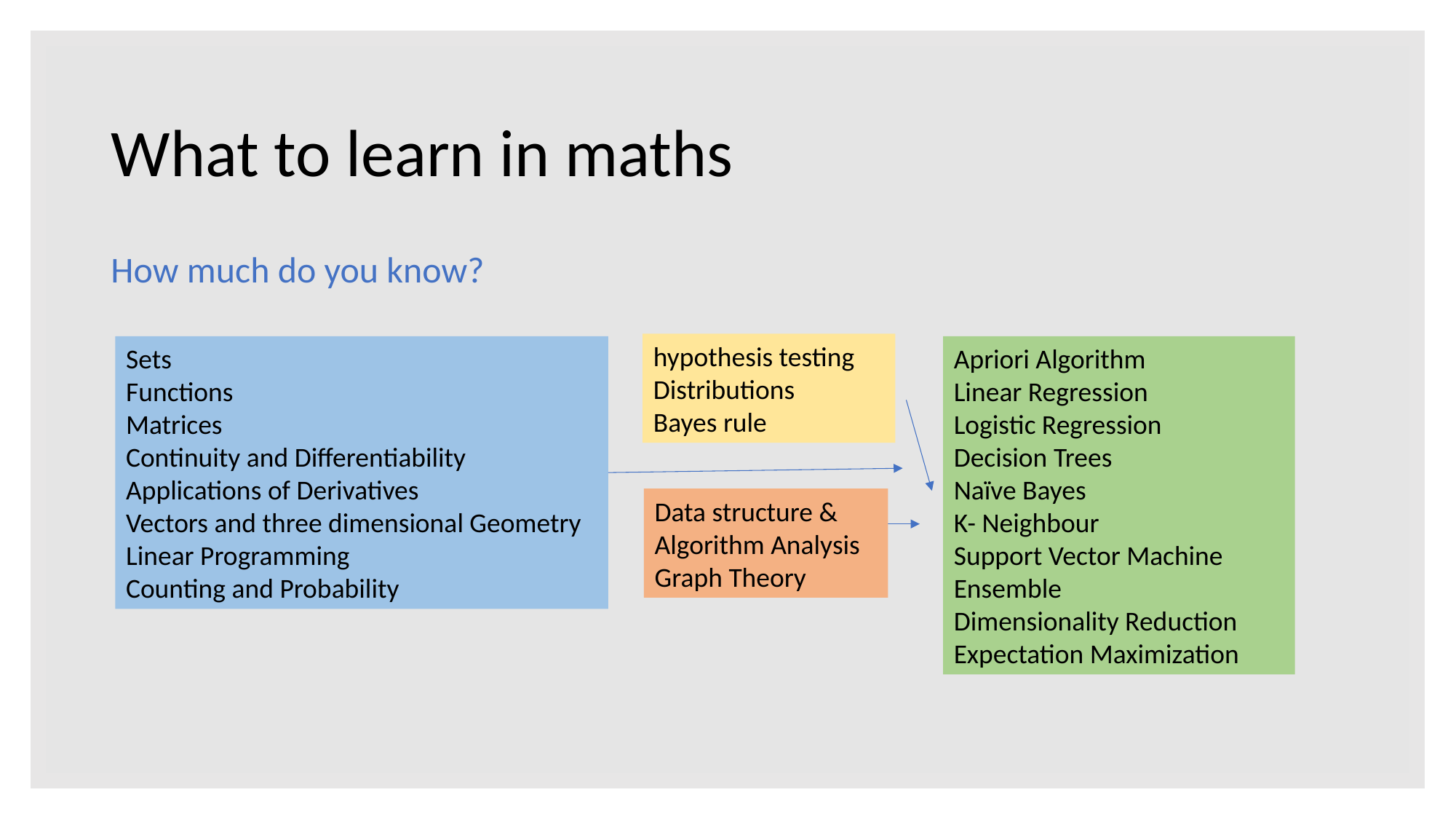

# What to learn in maths
How much do you know?

hypothesis testing
Distributions
Bayes rule
Sets
Functions
Matrices
Continuity and Differentiability
Applications of Derivatives
Vectors and three dimensional Geometry
Linear Programming
Counting and Probability
Apriori Algorithm
Linear Regression
Logistic Regression
Decision Trees
Naïve Bayes
K- Neighbour
Support Vector Machine
Ensemble
Dimensionality Reduction
Expectation Maximization
Data structure & Algorithm Analysis
Graph Theory